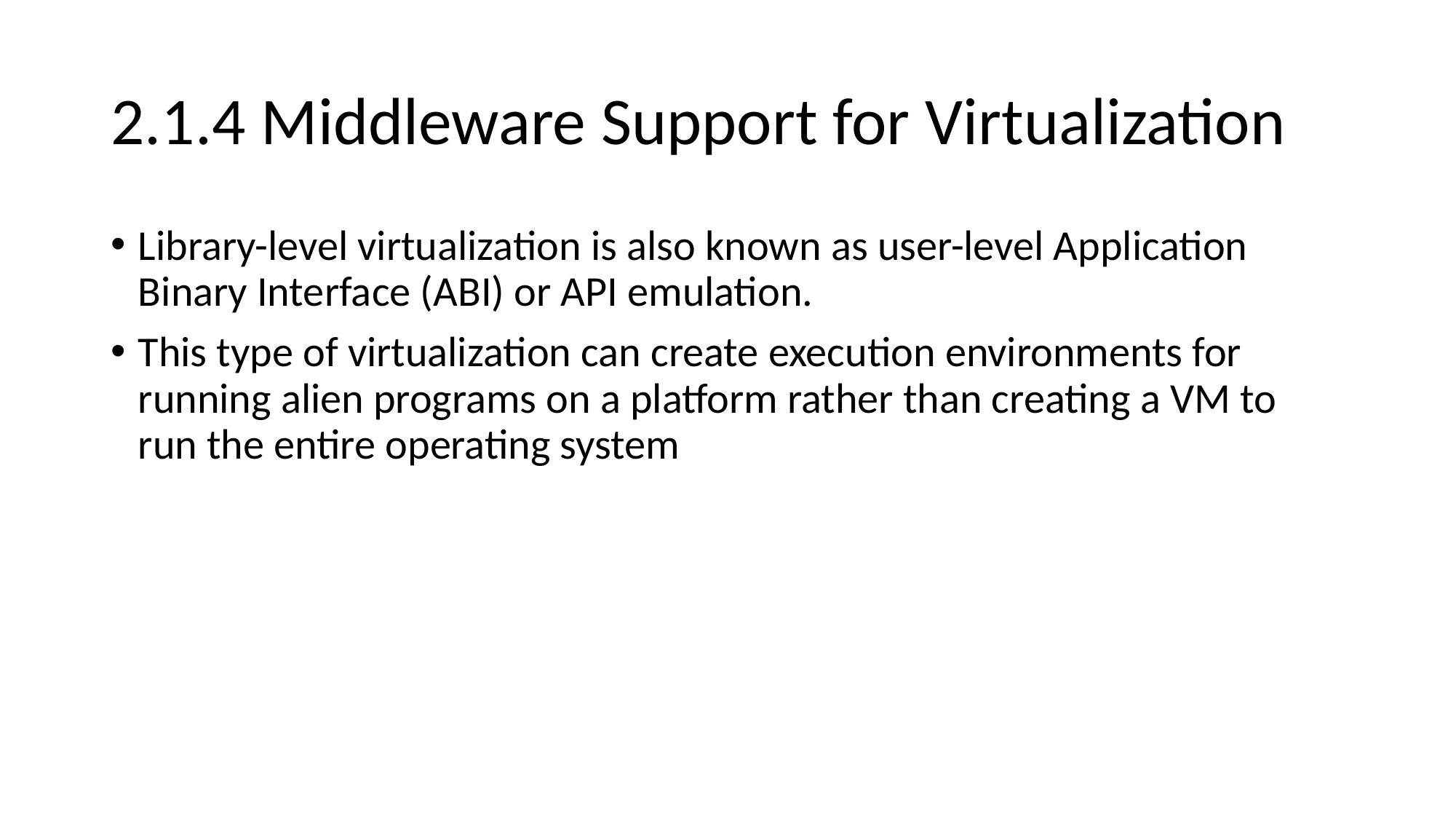

# 2.1.4 Middleware Support for Virtualization
Library-level virtualization is also known as user-level Application Binary Interface (ABI) or API emulation.
This type of virtualization can create execution environments for running alien programs on a platform rather than creating a VM to run the entire operating system